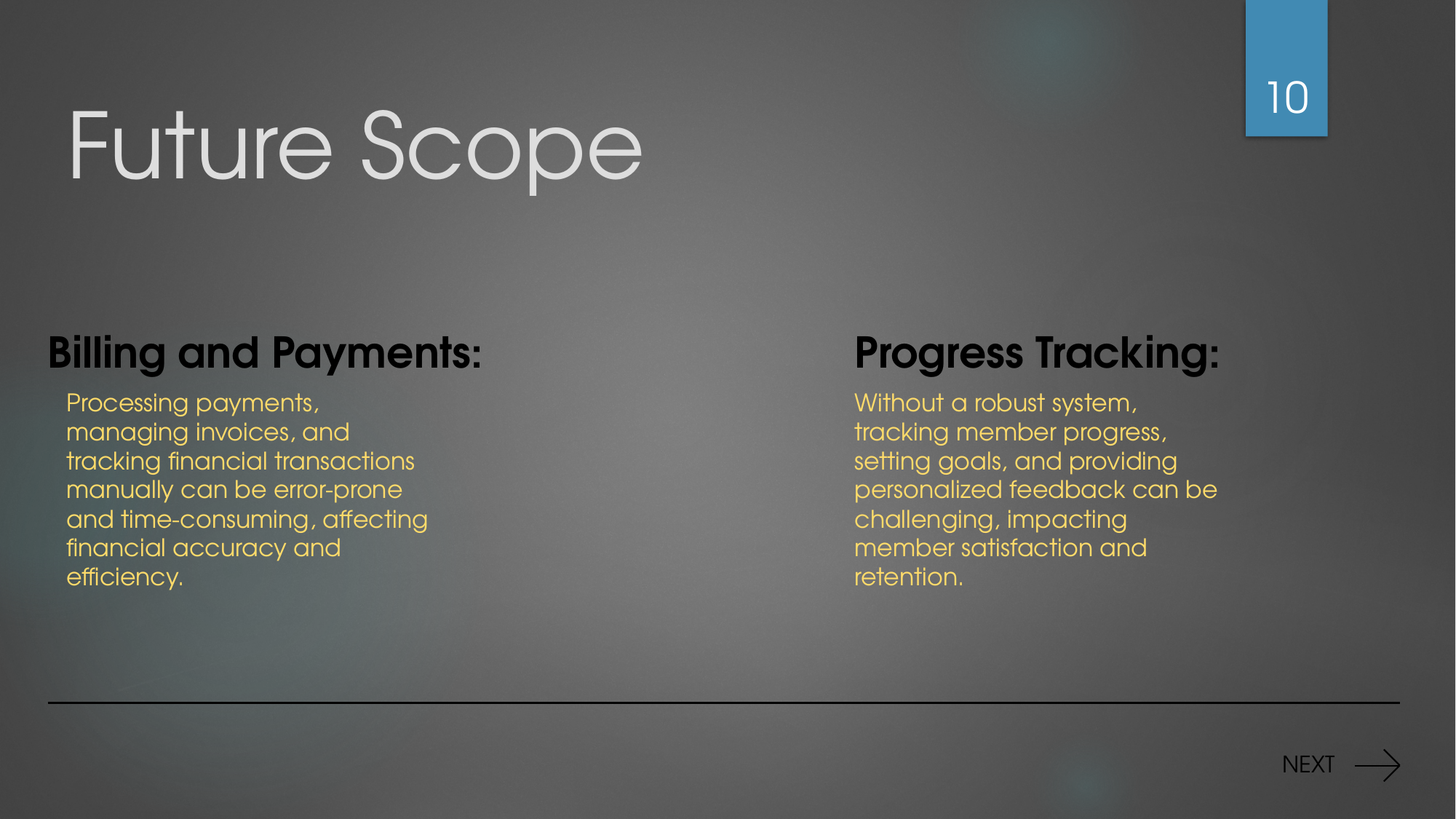

10
# Future Scope
Billing and Payments:
Progress Tracking:
Processing payments, managing invoices, and tracking financial transactions manually can be error-prone and time-consuming, affecting financial accuracy and efficiency.
Without a robust system, tracking member progress, setting goals, and providing personalized feedback can be challenging, impacting member satisfaction and retention.